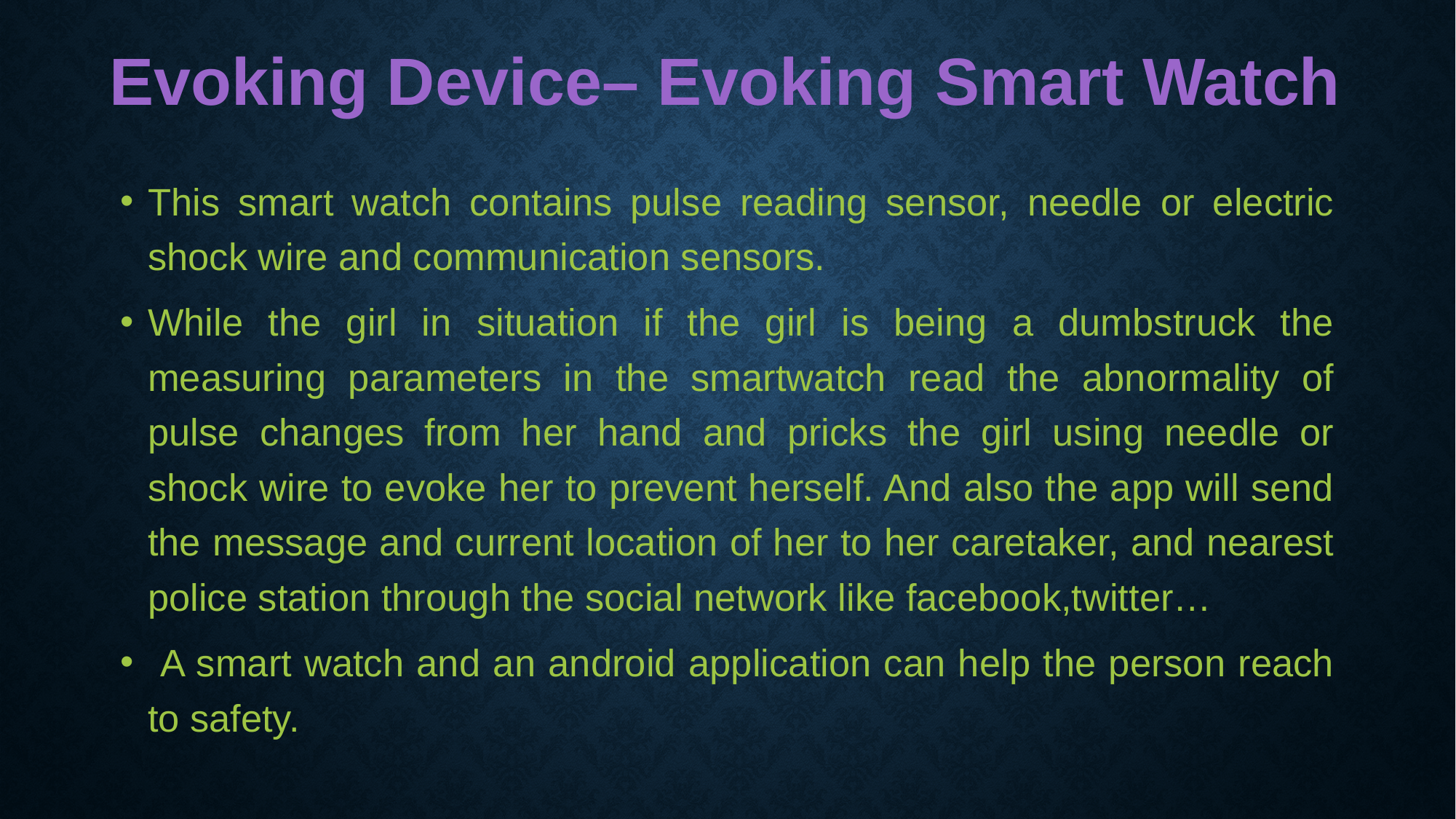

Evoking Device– Evoking Smart Watch
This smart watch contains pulse reading sensor, needle or electric shock wire and communication sensors.
While the girl in situation if the girl is being a dumbstruck the measuring parameters in the smartwatch read the abnormality of pulse changes from her hand and pricks the girl using needle or shock wire to evoke her to prevent herself. And also the app will send the message and current location of her to her caretaker, and nearest police station through the social network like facebook,twitter…
 A smart watch and an android application can help the person reach to safety.